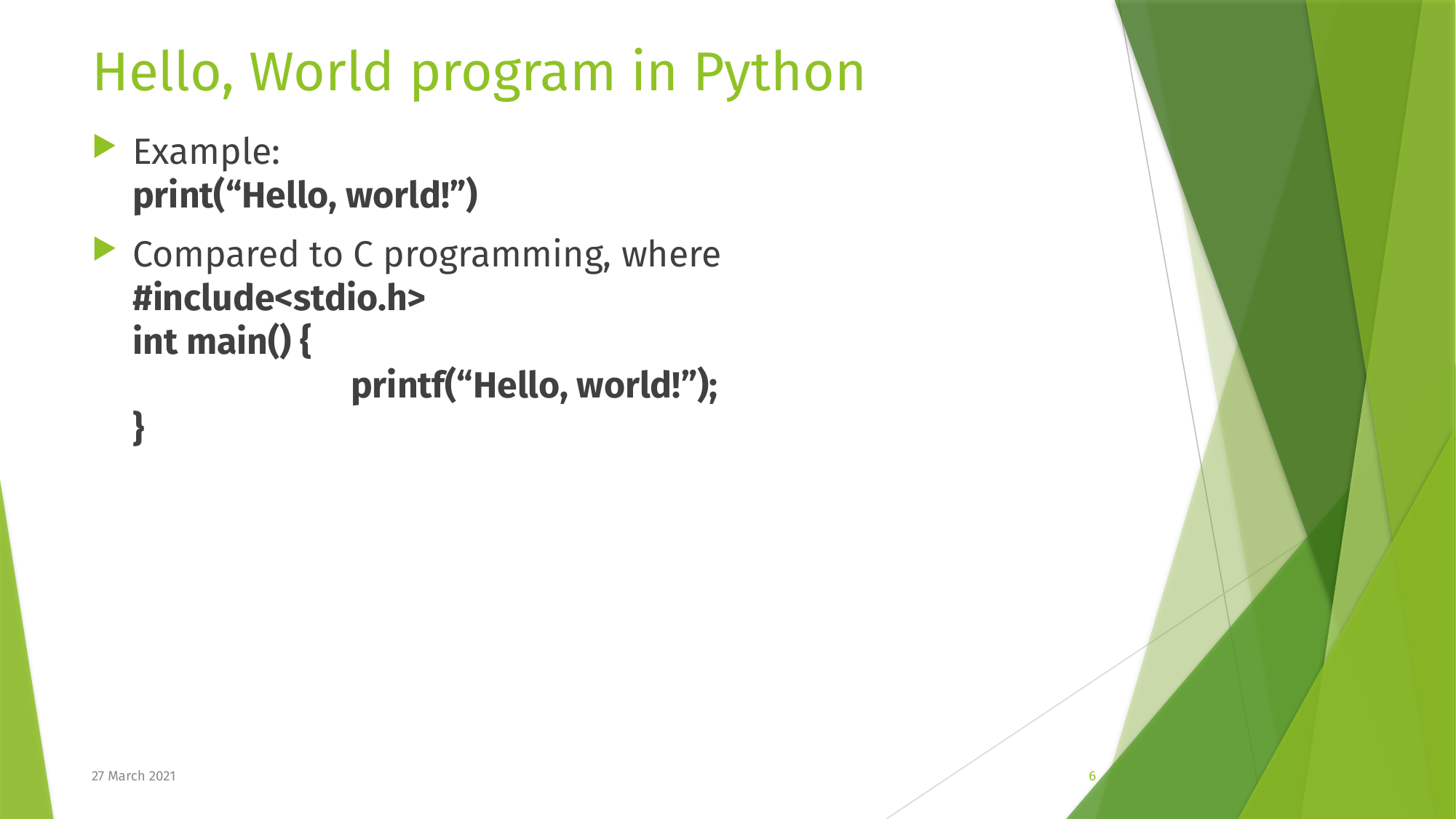

# Hello, World program in Python
Example:
print(“Hello, world!”)
Compared to C programming, where
#include<stdio.h>
int main() {
		printf(“Hello, world!”);
}
27 March 2021
6